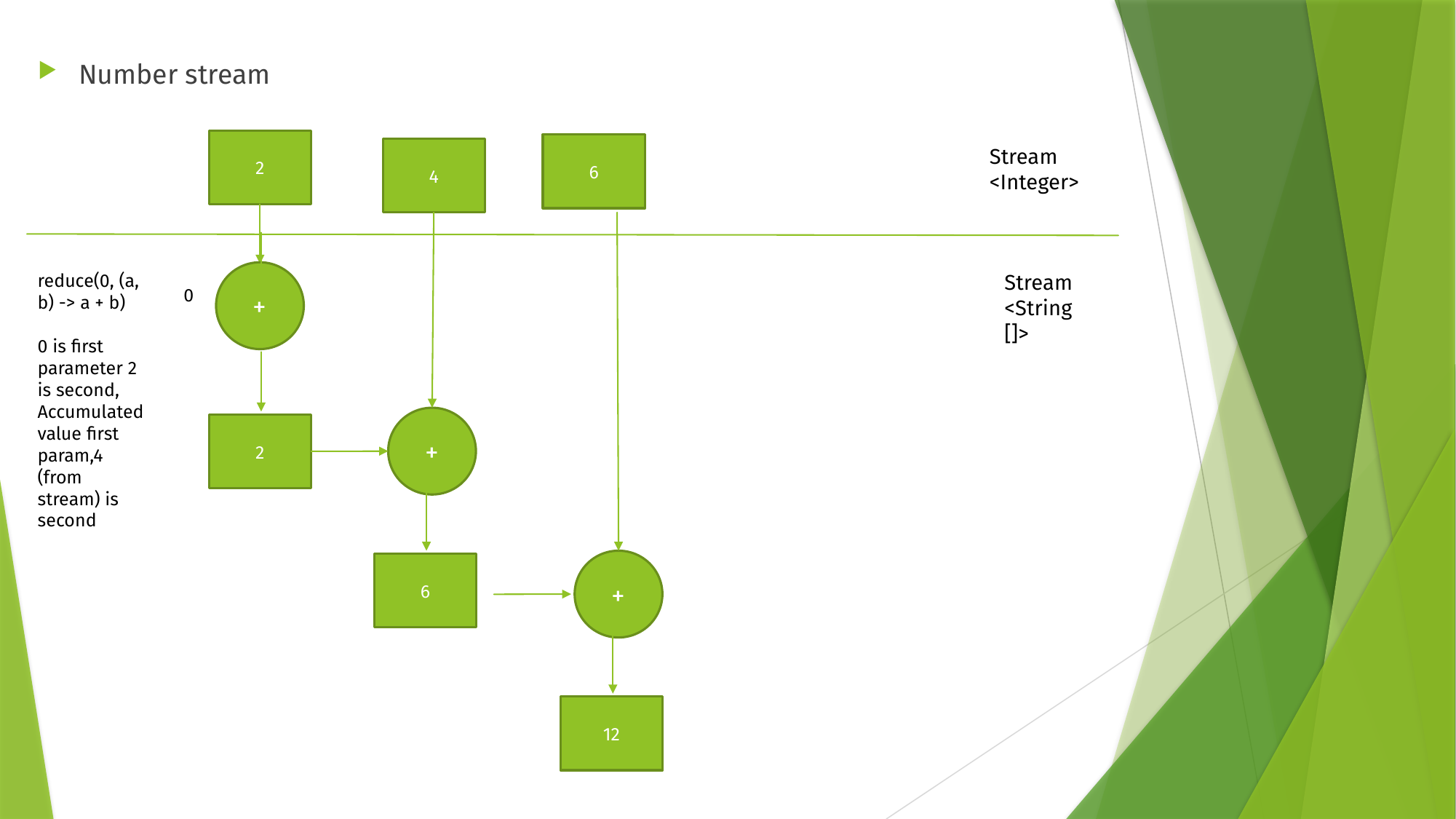

Number stream
2
6
Stream <Integer>
4
+
reduce(0, (a, b) -> a + b)

0 is first parameter 2 is second,
Accumulated value first param,4 (from stream) is second
Stream <String []>
0
+
2
+
6
12